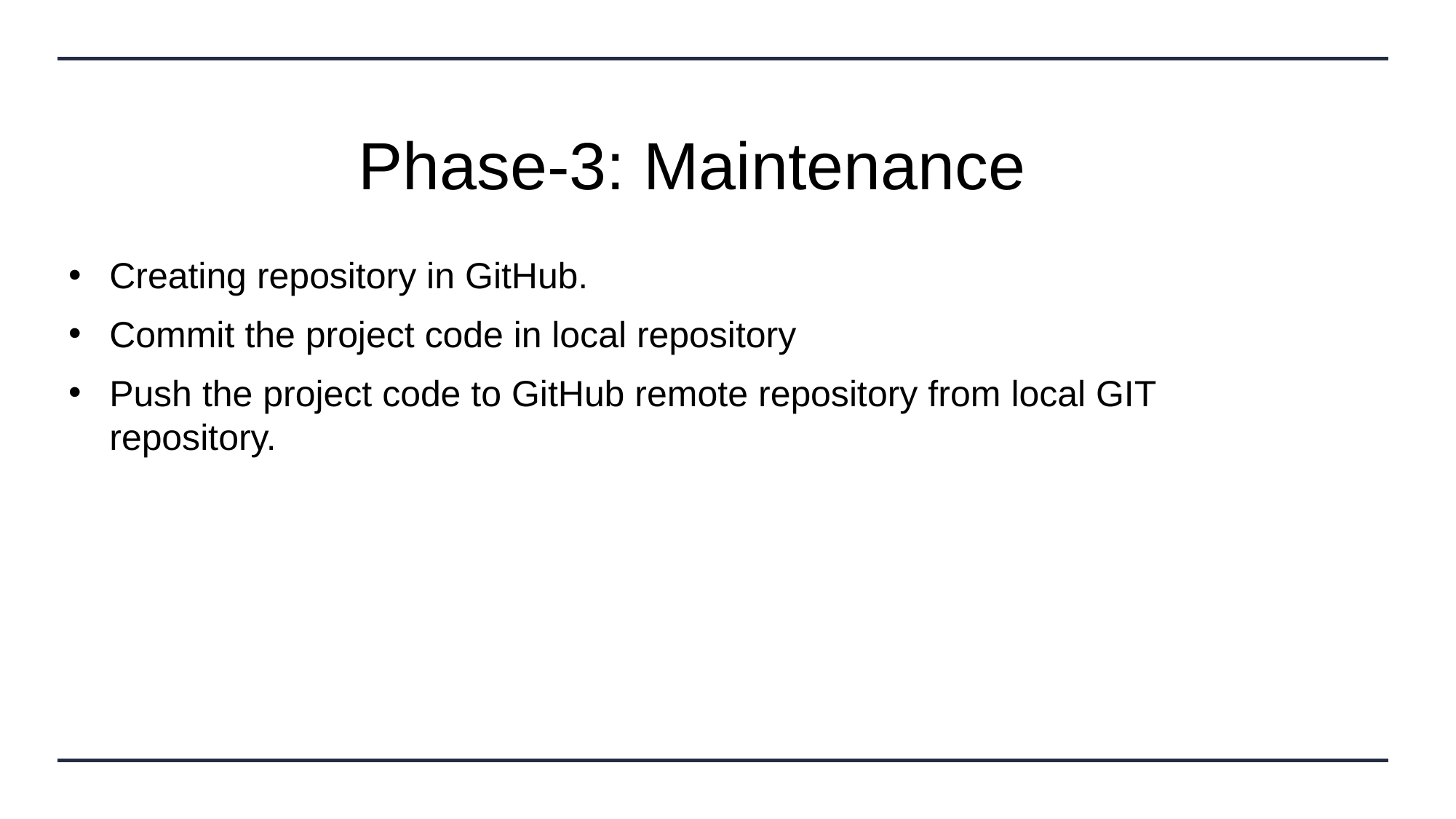

# Phase-3: Maintenance
Creating repository in GitHub.
Commit the project code in local repository
Push the project code to GitHub remote repository from local GIT repository.